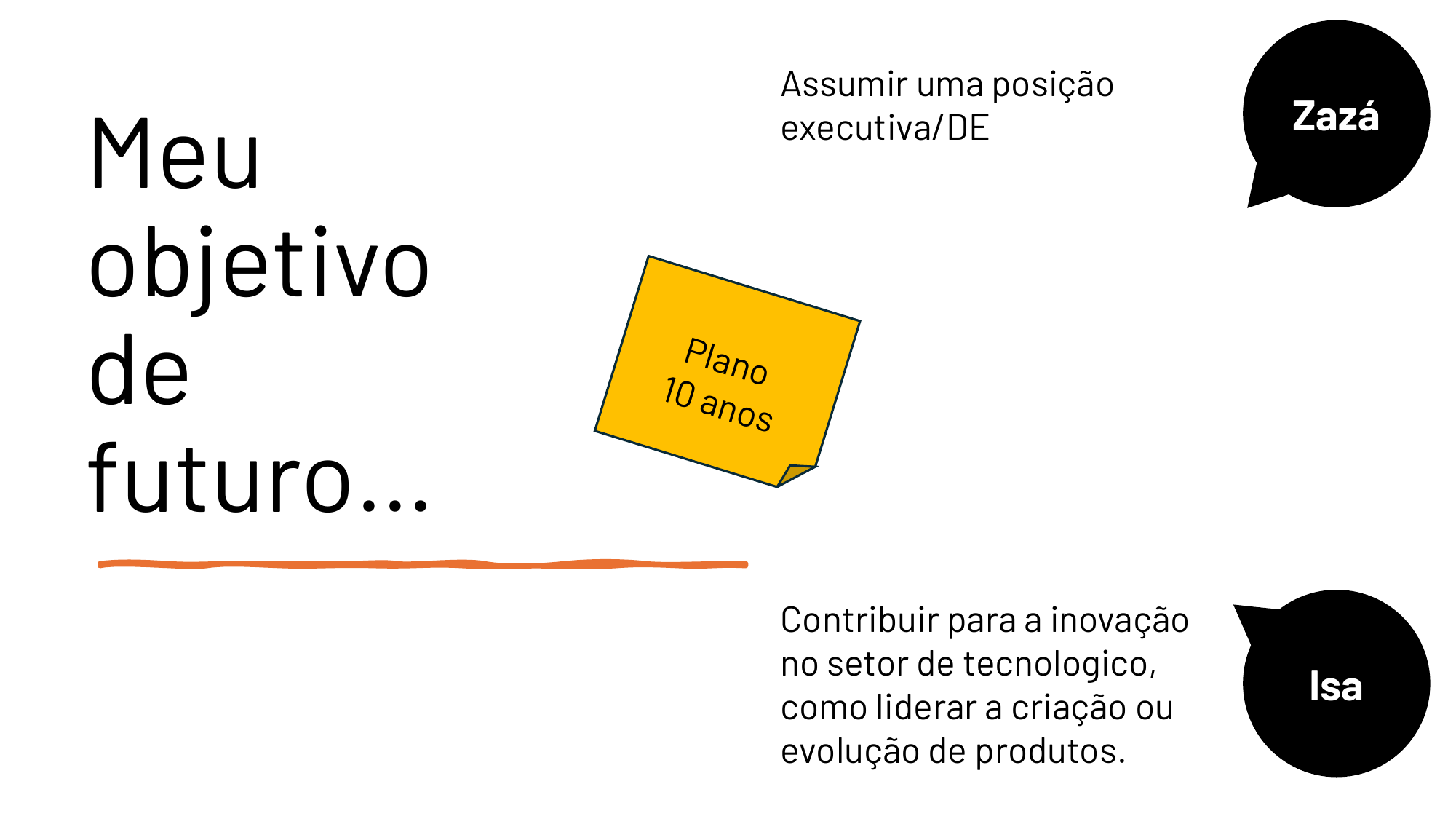

Zazá

# Meu objetivo de futuro…
Assumir uma posição executiva/DE

Plano
10 anos

Contribuir para a inovação no setor de tecnologico, como liderar a criação ou evolução de produtos.
Isa